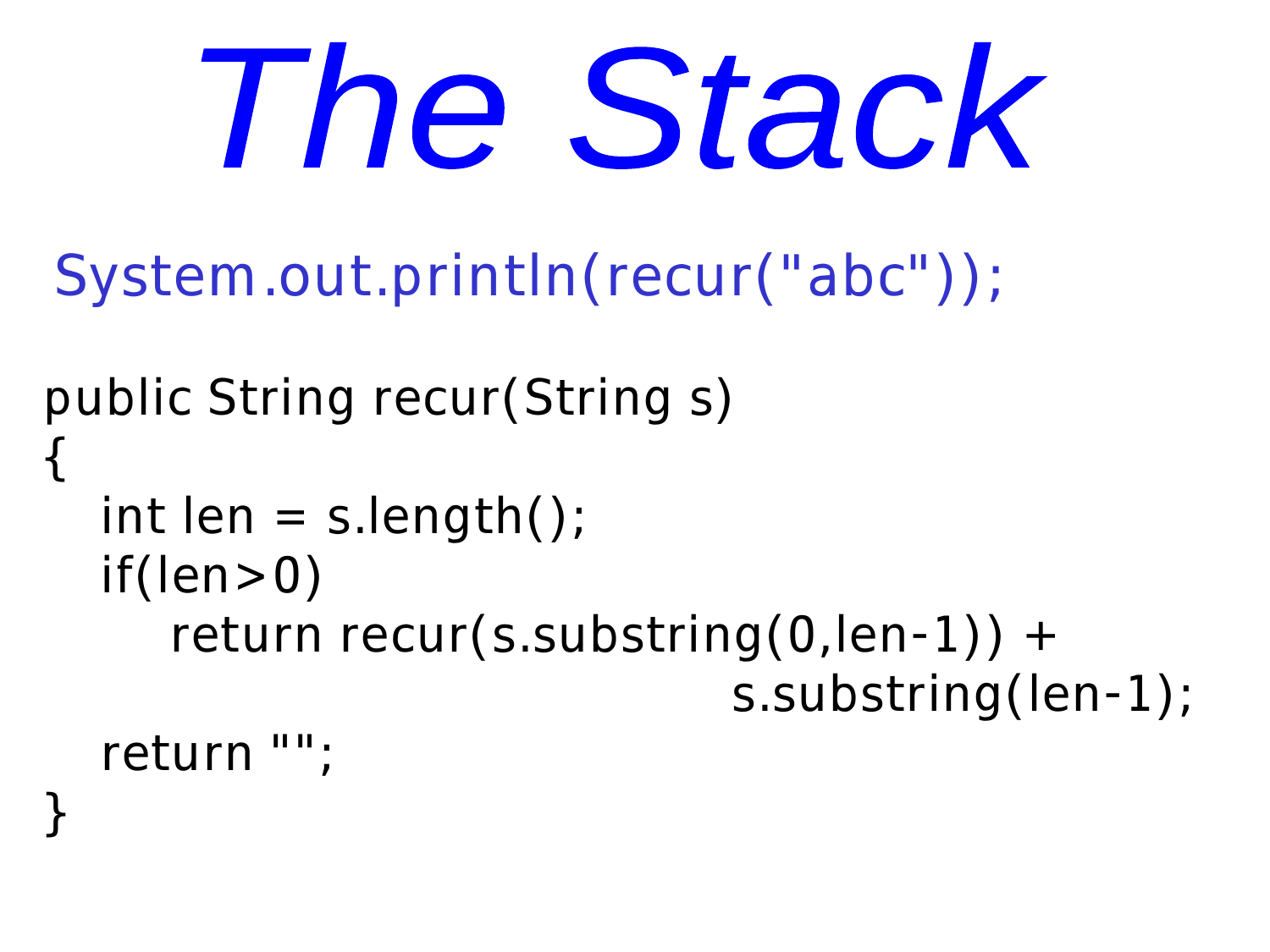

The Stack
System.out.println(recur("abc"));
public String recur(String s)
{
    int len = s.length();
    if(len>0)
	return recur(s.substring(0,len-1)) +
	                                       s.substring(len-1);
    return "";
}